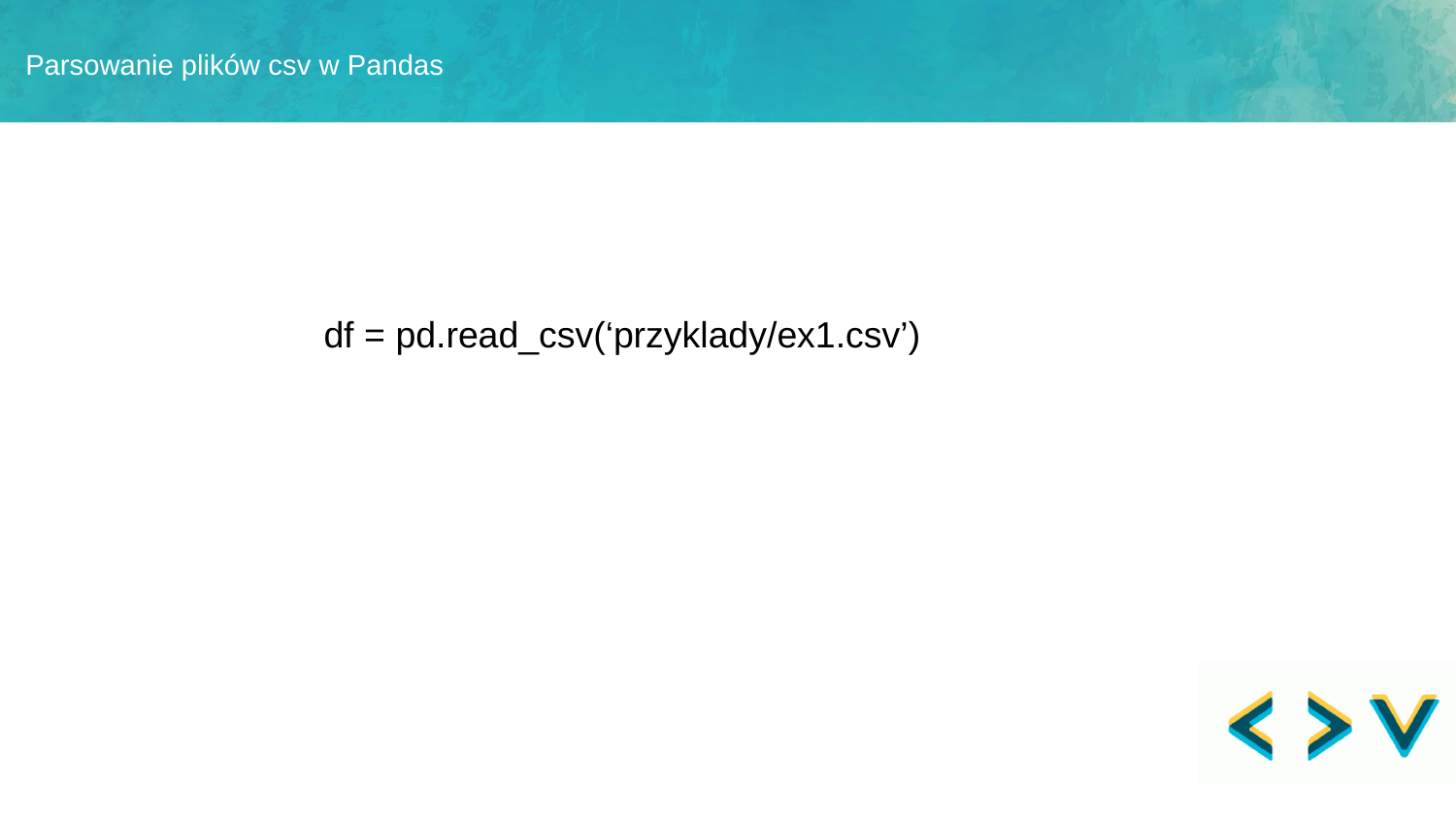

# Parsowanie plików csv w Pandas
df = pd.read_csv(‘przyklady/ex1.csv’)